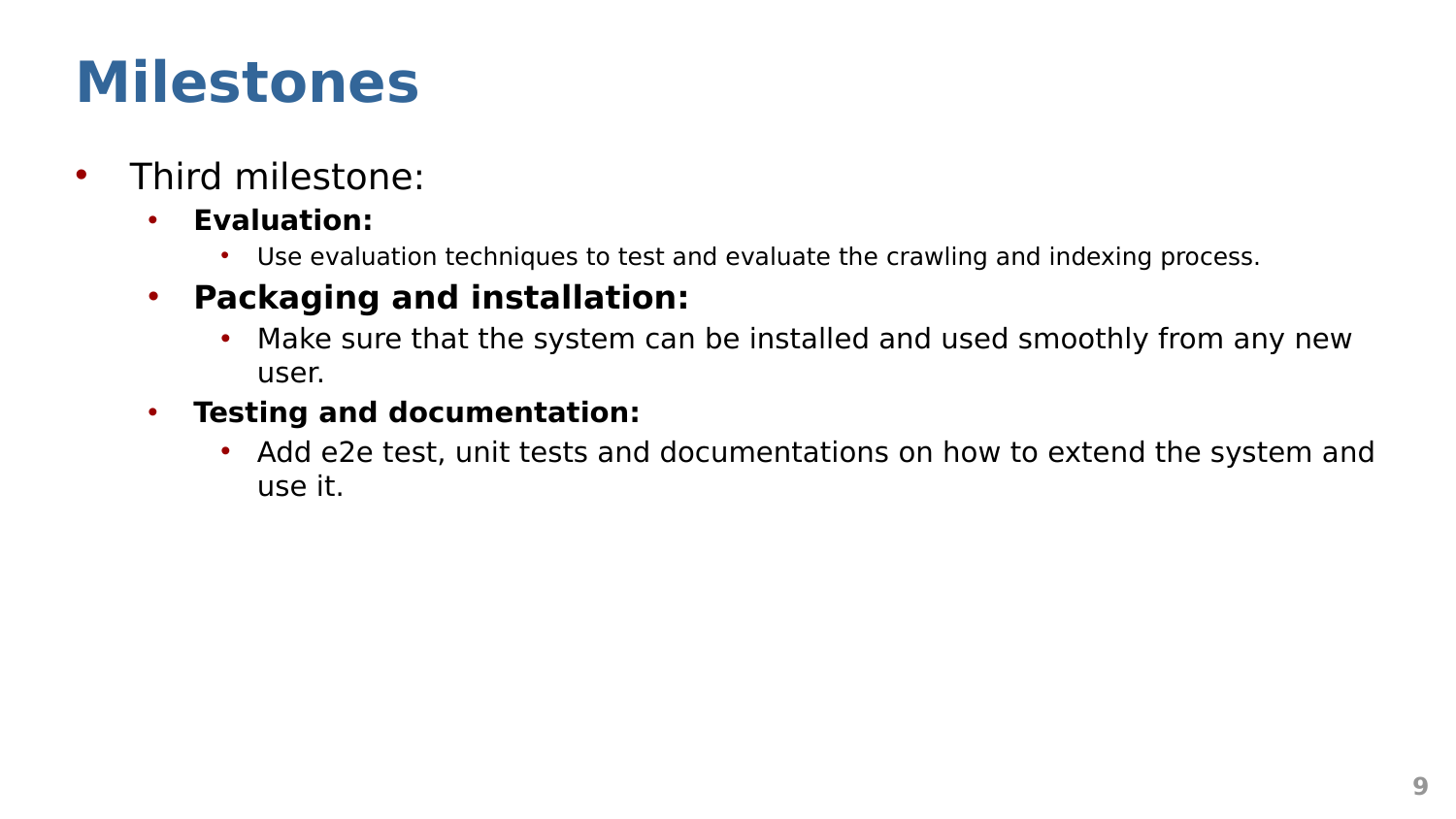

# Milestones
Third milestone:
Evaluation:
Use evaluation techniques to test and evaluate the crawling and indexing process.
Packaging and installation:
Make sure that the system can be installed and used smoothly from any new user.
Testing and documentation:
Add e2e test, unit tests and documentations on how to extend the system and use it.

9